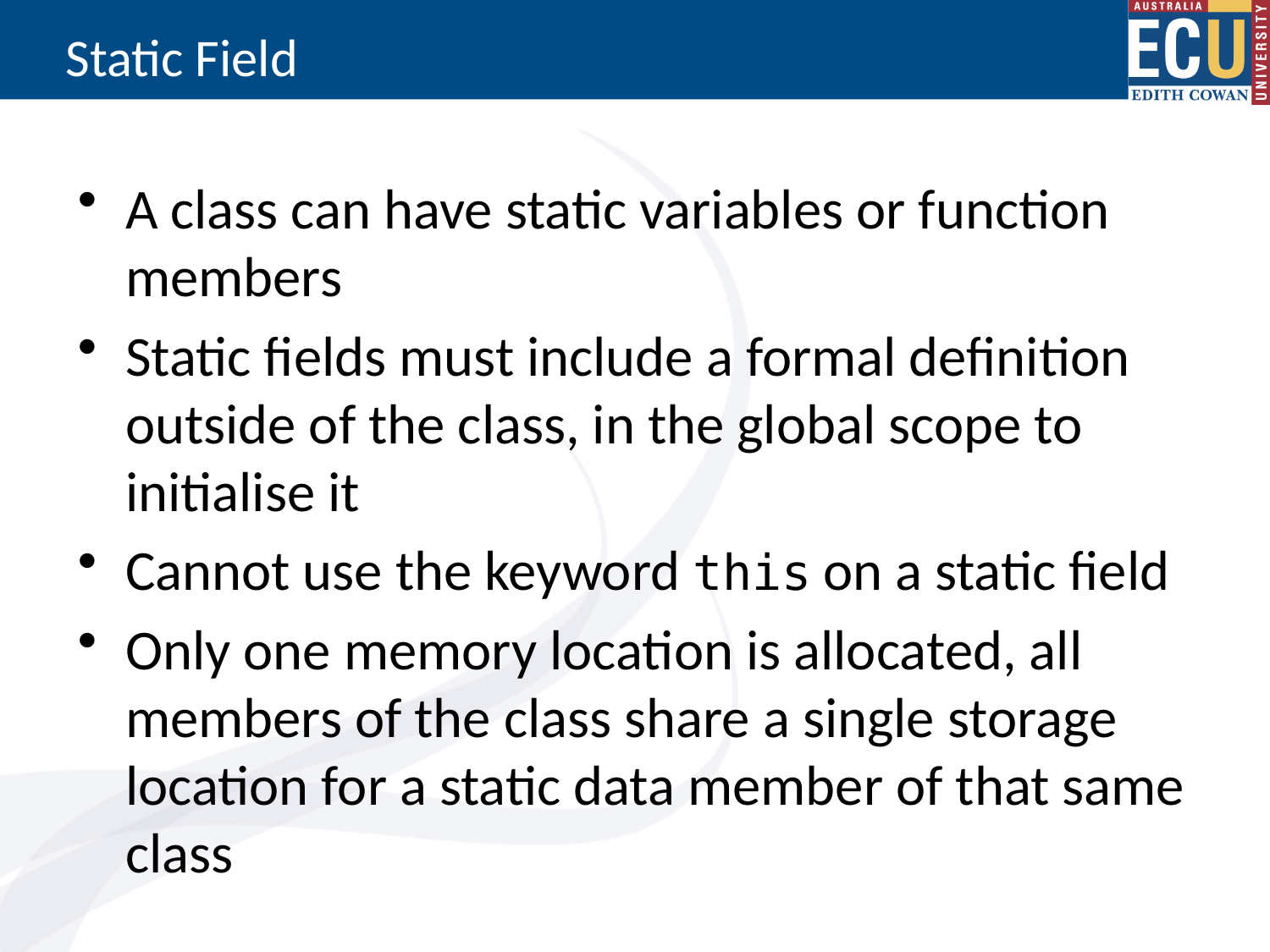

# Static Field
A class can have static variables or function members
Static fields must include a formal definition outside of the class, in the global scope to initialise it
Cannot use the keyword this on a static field
Only one memory location is allocated, all members of the class share a single storage location for a static data member of that same class